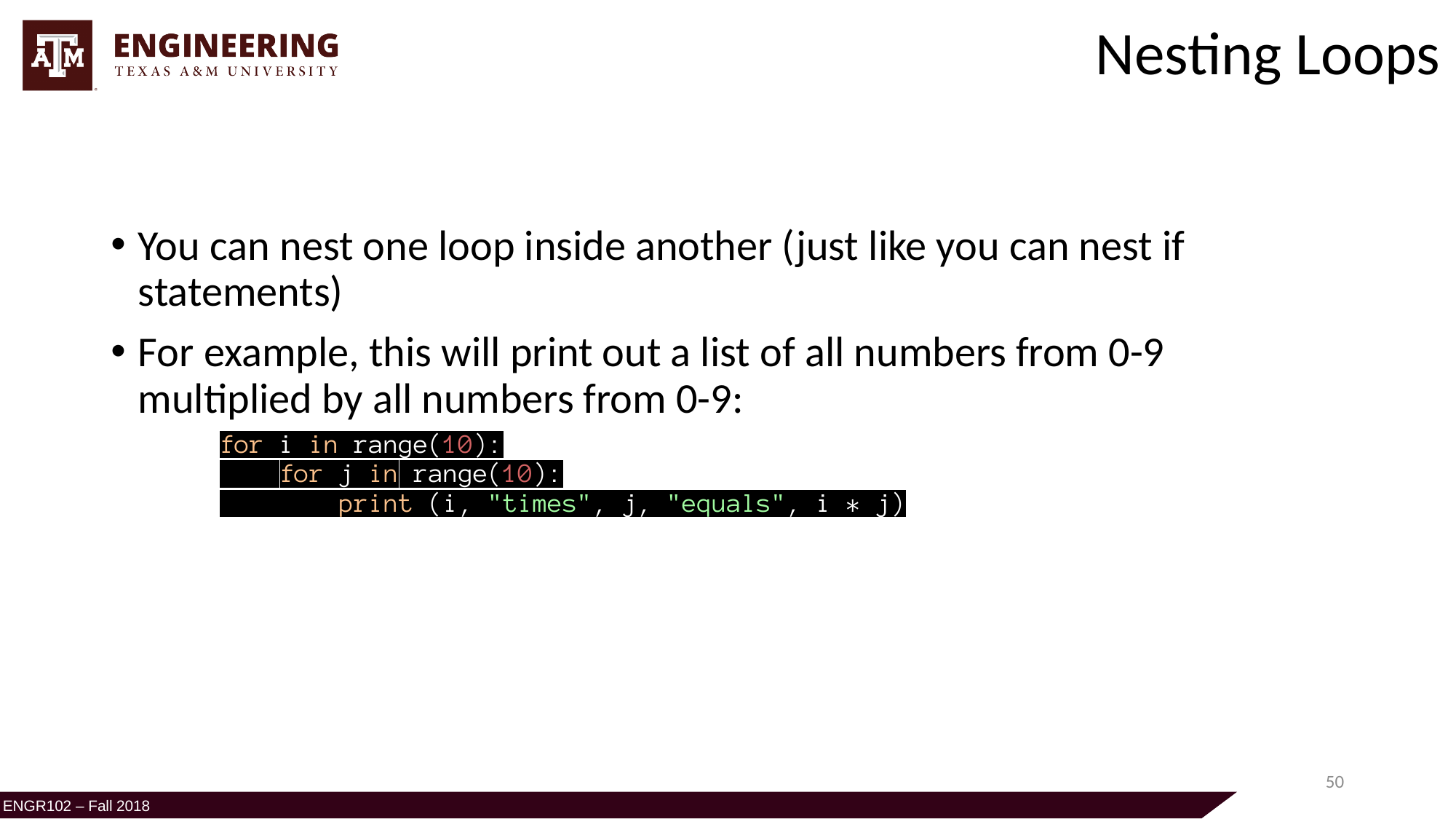

# Nesting Loops
You can nest one loop inside another (just like you can nest if statements)
For example, this will print out a list of all numbers from 0-9 multiplied by all numbers from 0-9:
for i in range(10):
    for j in range(10):
        print (i, "times", j, "equals", i * j)
50